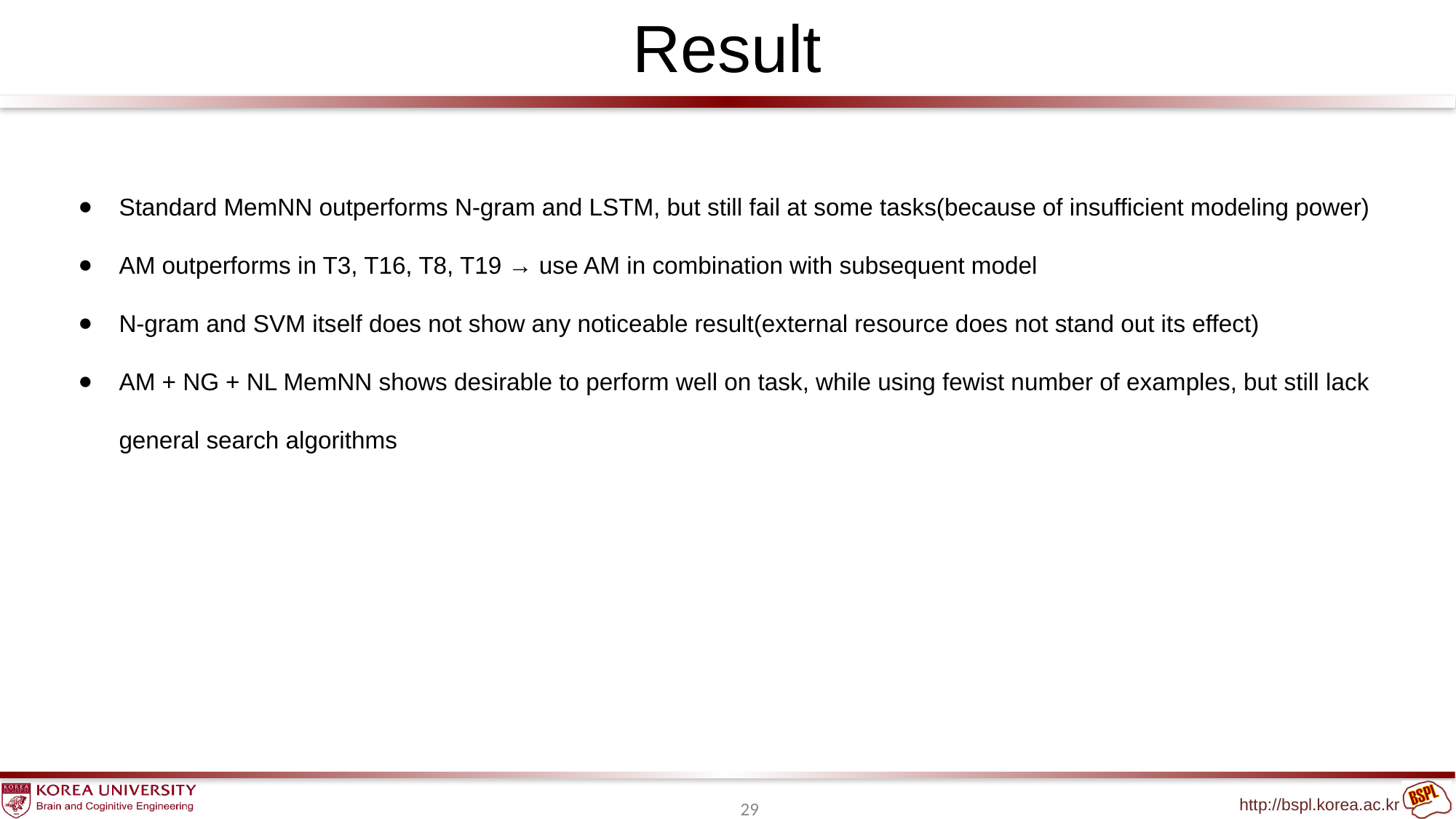

# Result
Standard MemNN outperforms N-gram and LSTM, but still fail at some tasks(because of insufficient modeling power)
AM outperforms in T3, T16, T8, T19 → use AM in combination with subsequent model
N-gram and SVM itself does not show any noticeable result(external resource does not stand out its effect)
AM + NG + NL MemNN shows desirable to perform well on task, while using fewist number of examples, but still lack general search algorithms